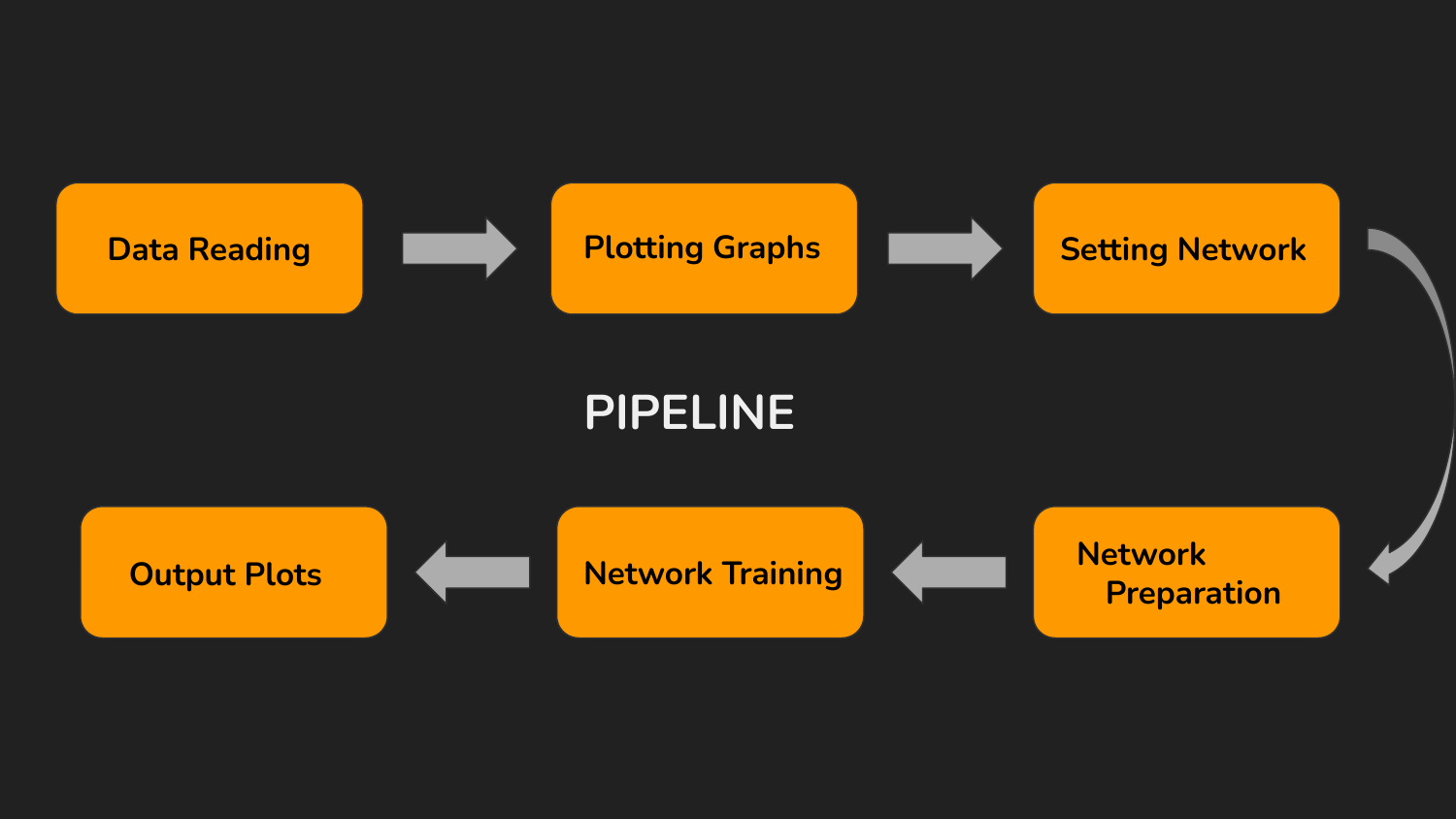

Plotting Graphs
Data Reading
Setting Network

PIPELINE

Network             Preparation
Network Training
Output Plots